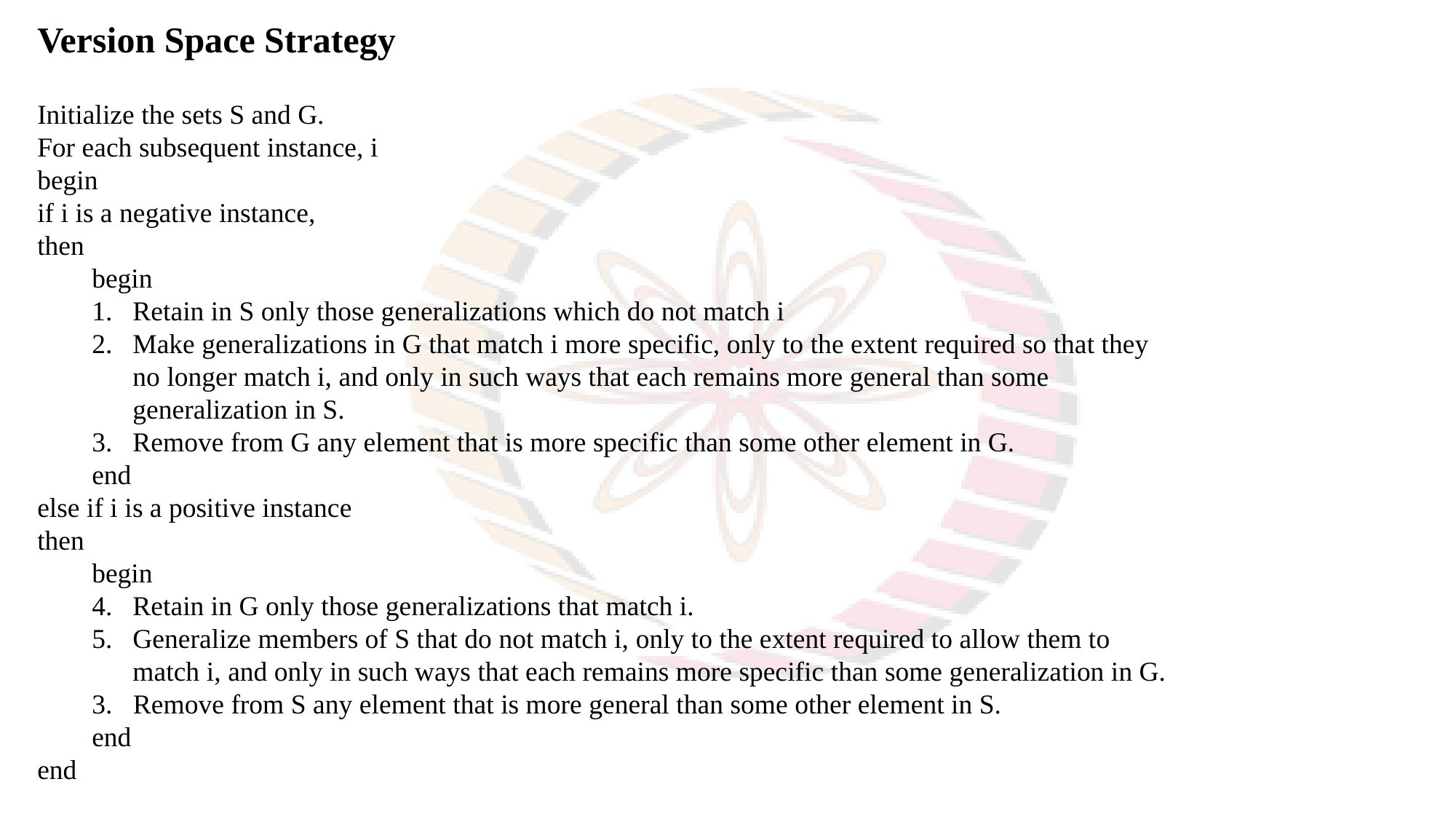

Version Space Strategy

Initialize the sets S and G.
For each subsequent instance, i
begin
if i is a negative instance,
then
begin
Retain in S only those generalizations which do not match i
Make generalizations in G that match i more specific, only to the extent required so that they no longer match i, and only in such ways that each remains more general than some generalization in S.
Remove from G any element that is more specific than some other element in G.
end
else if i is a positive instance
then
begin
Retain in G only those generalizations that match i.
Generalize members of S that do not match i, only to the extent required to allow them to match i, and only in such ways that each remains more specific than some generalization in G.
3.   Remove from S any element that is more general than some other element in S.
end
end